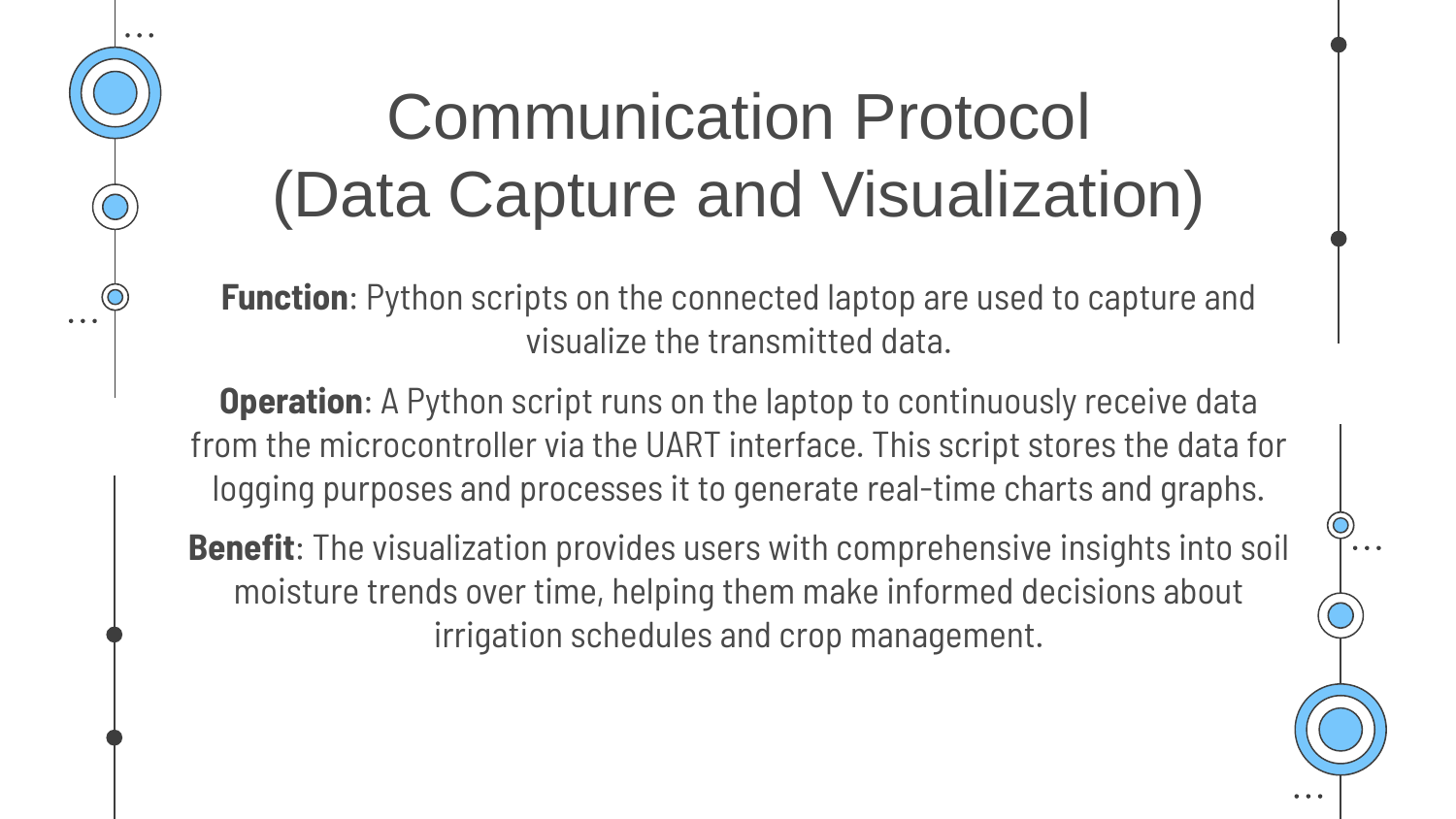

# Communication Protocol (Data Capture and Visualization)
Function: Python scripts on the connected laptop are used to capture and visualize the transmitted data.
Operation: A Python script runs on the laptop to continuously receive data from the microcontroller via the UART interface. This script stores the data for logging purposes and processes it to generate real-time charts and graphs.
Benefit: The visualization provides users with comprehensive insights into soil moisture trends over time, helping them make informed decisions about irrigation schedules and crop management.